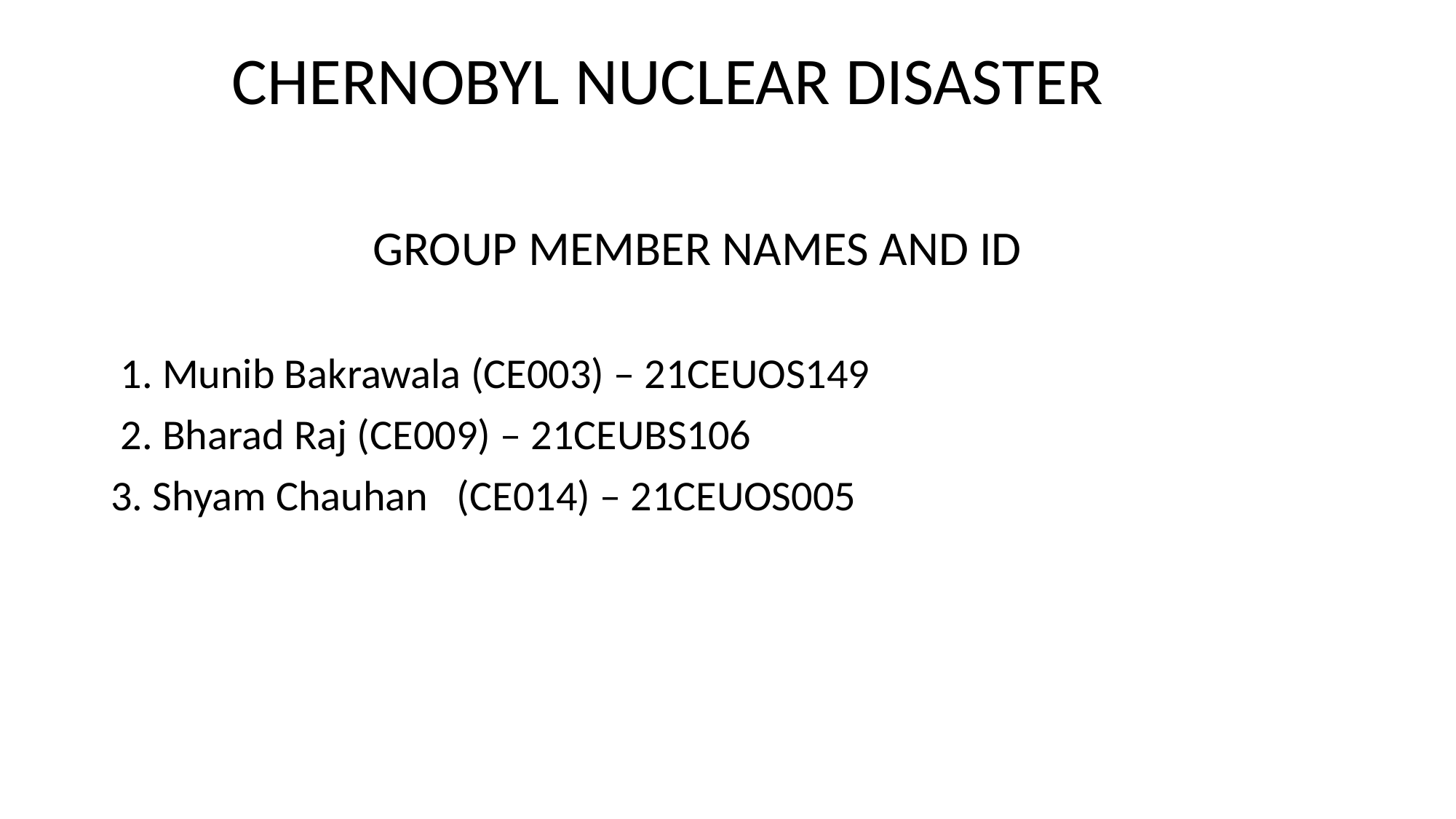

# CHERNOBYL NUCLEAR DISASTER
                        GROUP MEMBER NAMES AND ID

 1. Munib Bakrawala (CE003) – 21CEUOS149
 2. Bharad Raj (CE009) – 21CEUBS106
3. Shyam Chauhan   (CE014) – 21CEUOS005